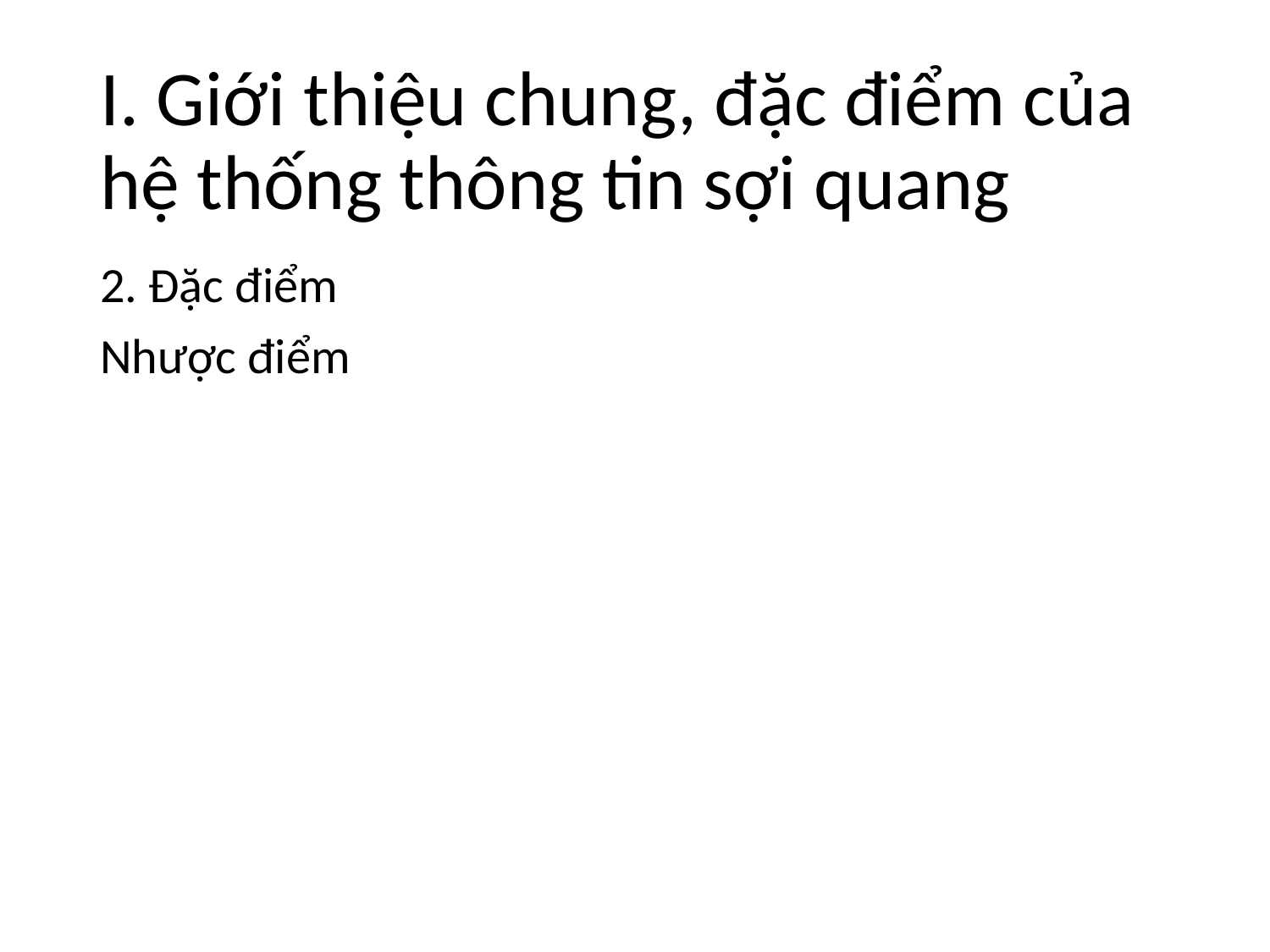

# I. Giới thiệu chung, đặc điểm của hệ thống thông tin sợi quang
2. Đặc điểm
Nhược điểm